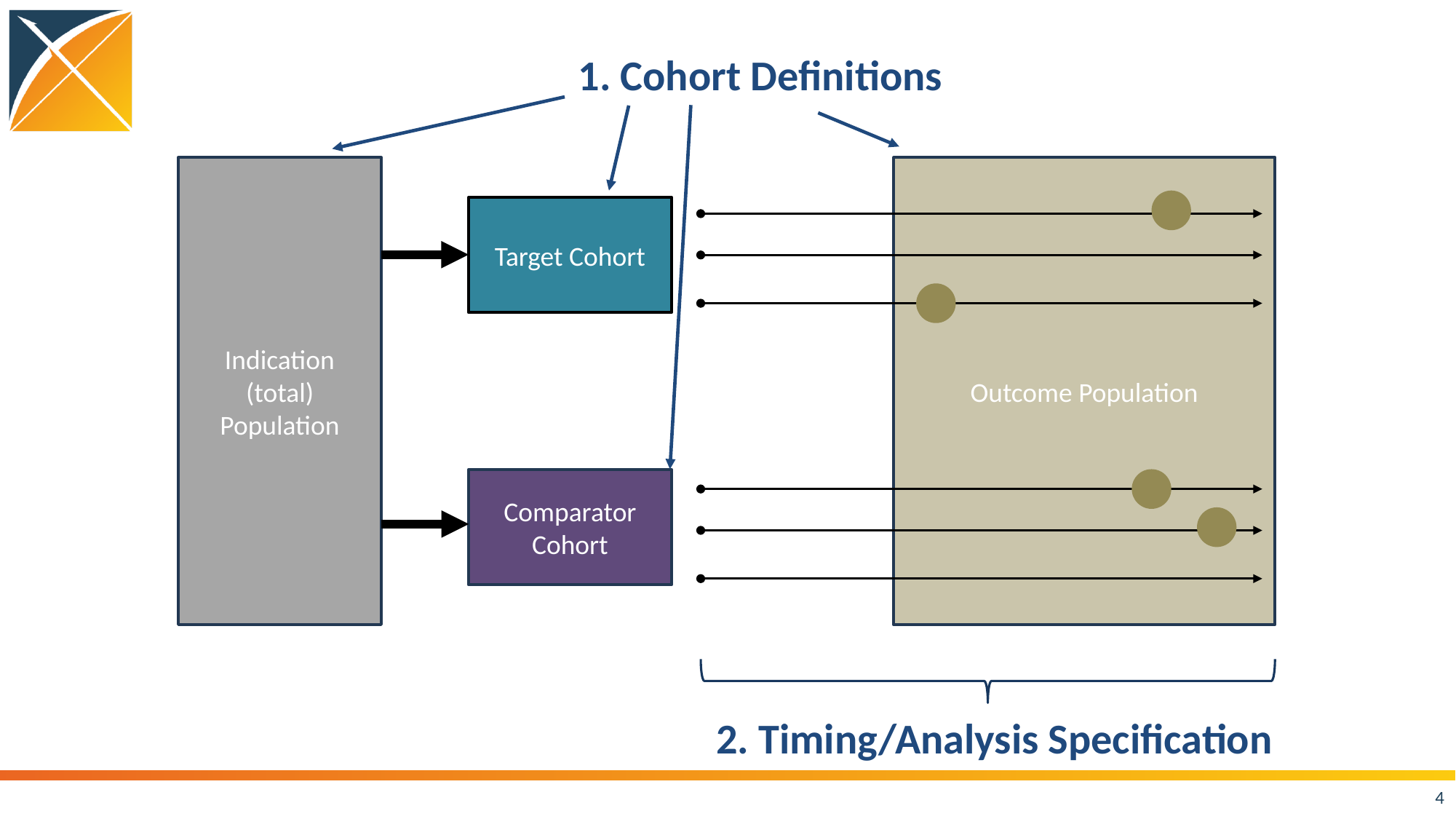

1. Cohort Definitions
Indication (total) Population
Outcome Population

Target Cohort

Comparator Cohort

2. Timing/Analysis Specification
4